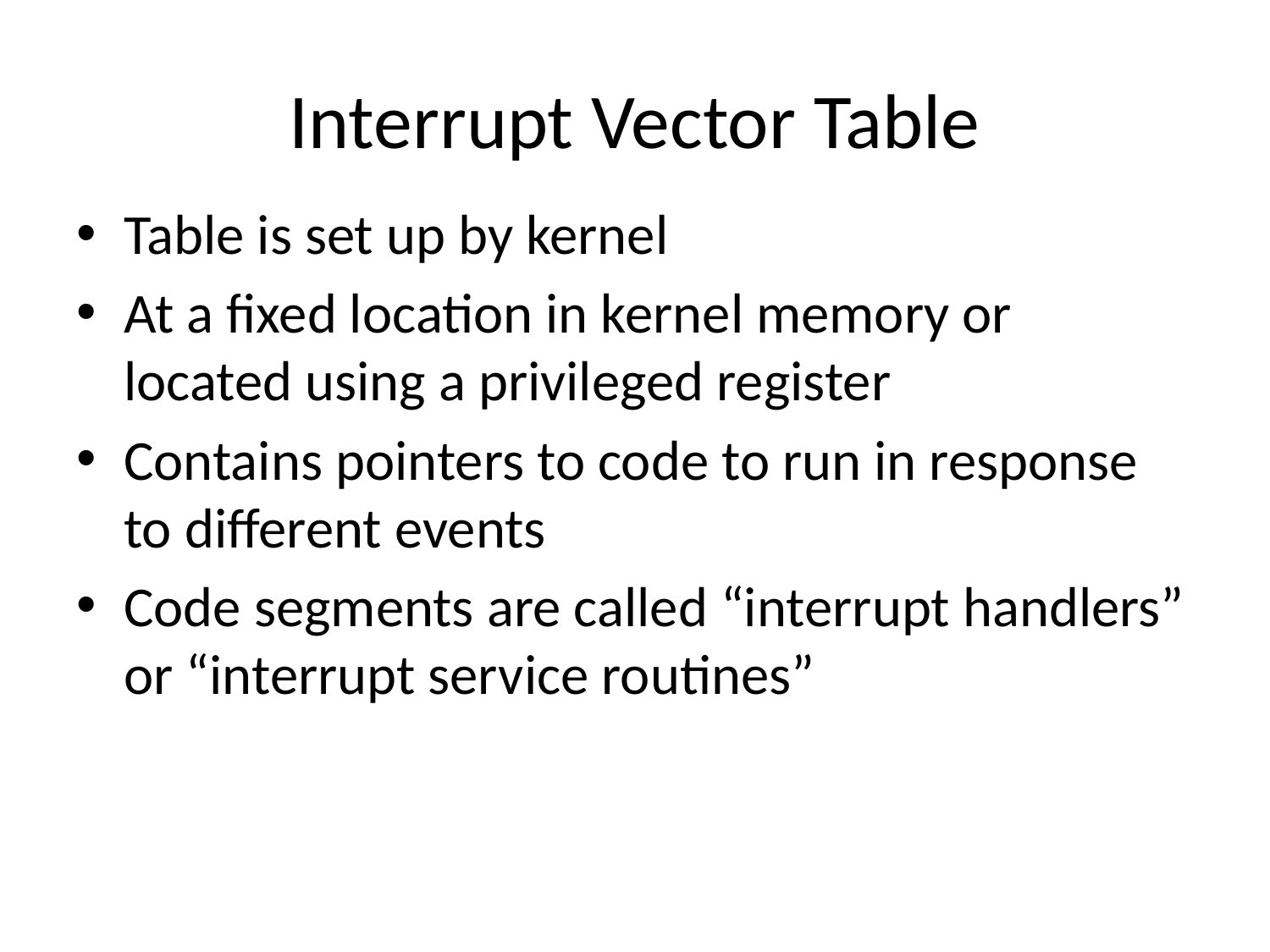

# Interrupt Vector Table
Table is set up by kernel
At a fixed location in kernel memory or located using a privileged register
Contains pointers to code to run in response to different events
Code segments are called “interrupt handlers” or “interrupt service routines”